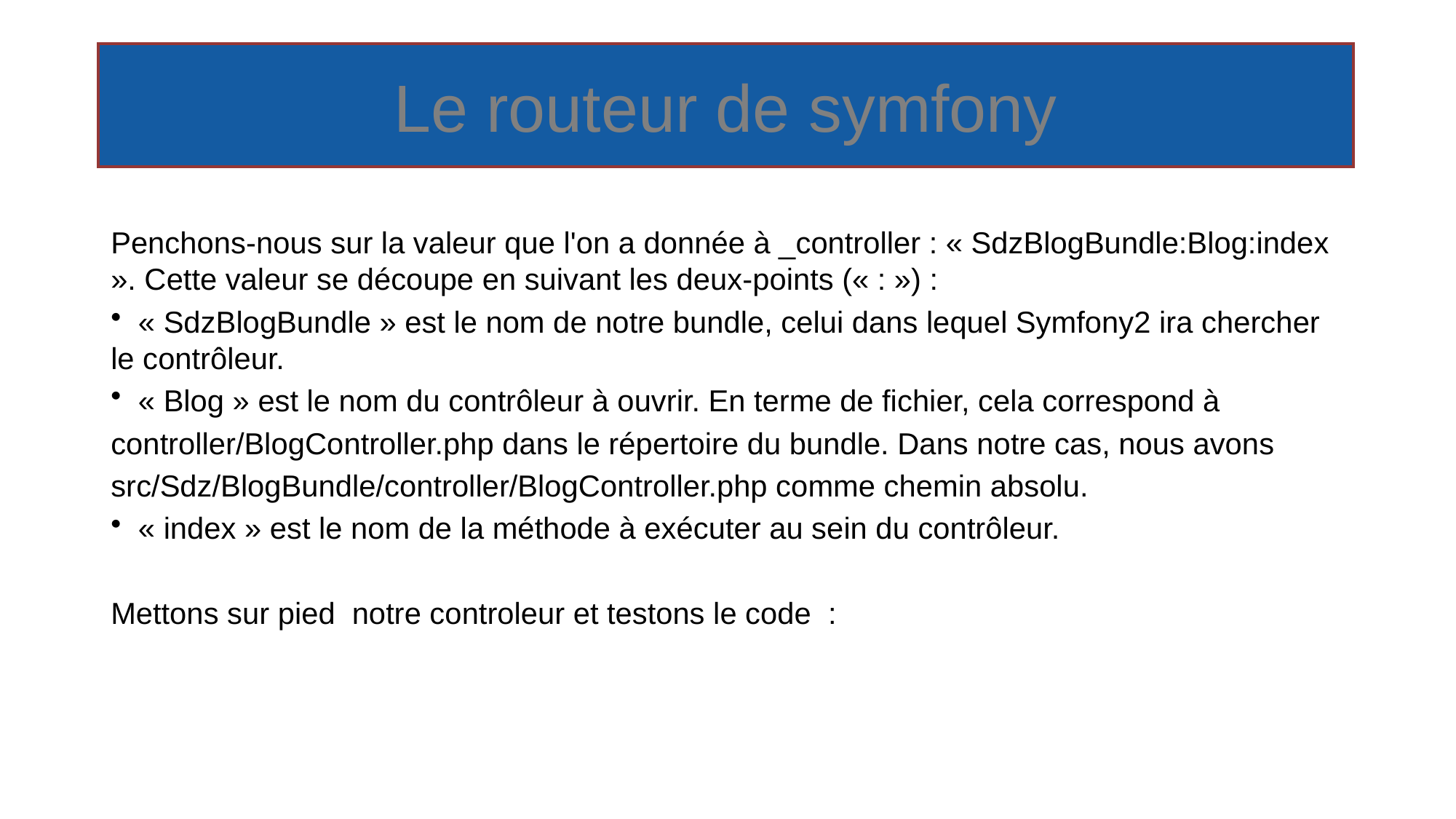

# Le routeur de symfony
Penchons-nous sur la valeur que l'on a donnée à _controller : « SdzBlogBundle:Blog:index ». Cette valeur se découpe en suivant les deux-points (« : ») :
  « SdzBlogBundle » est le nom de notre bundle, celui dans lequel Symfony2 ira chercher le contrôleur.
  « Blog » est le nom du contrôleur à ouvrir. En terme de fichier, cela correspond à
controller/BlogController.php dans le répertoire du bundle. Dans notre cas, nous avons
src/Sdz/BlogBundle/controller/BlogController.php comme chemin absolu.
  « index » est le nom de la méthode à exécuter au sein du contrôleur.

Mettons sur pied  notre controleur et testons le code  :